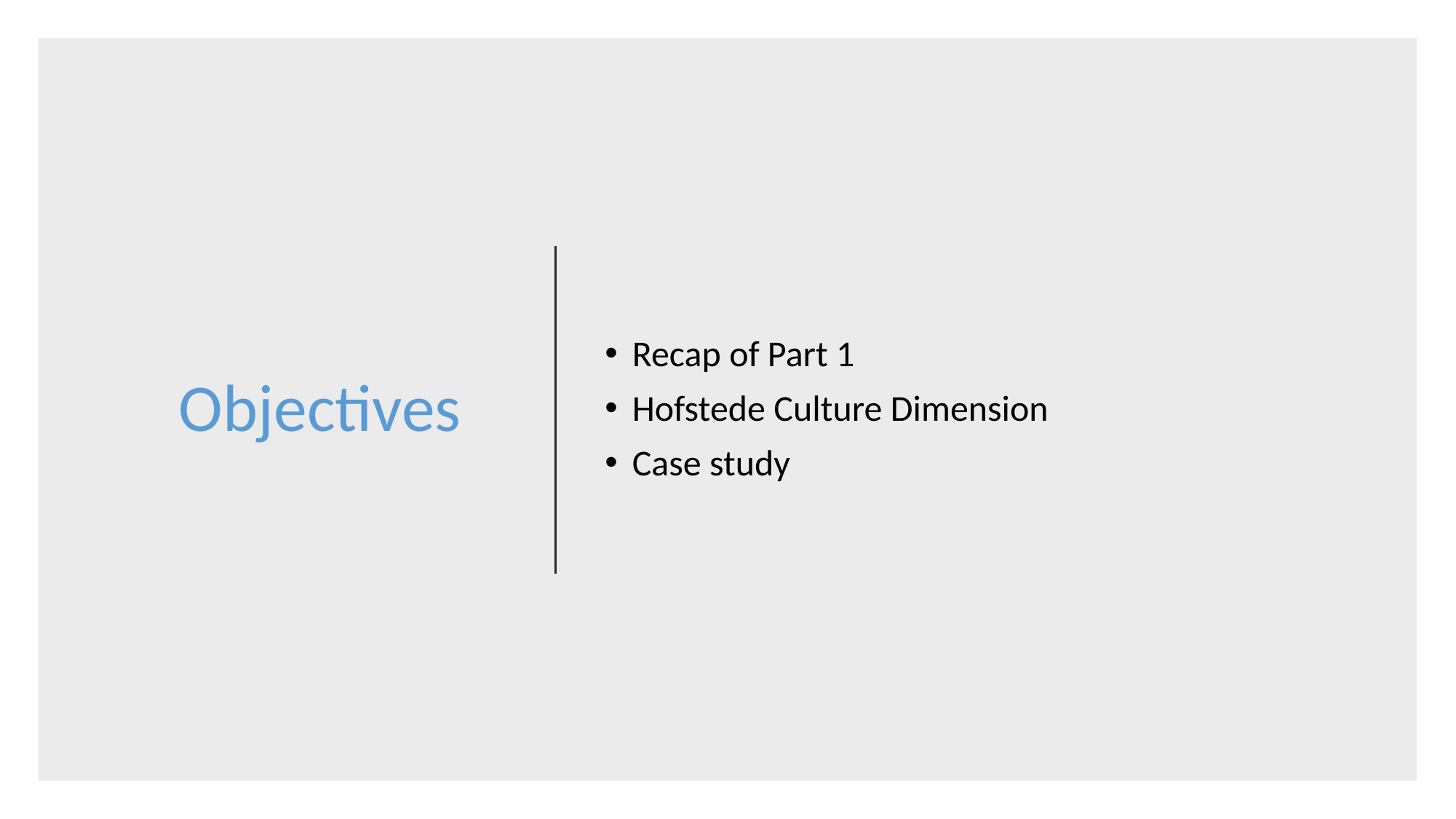

# Objectives
Recap of Part 1
Hofstede Culture Dimension
Case study